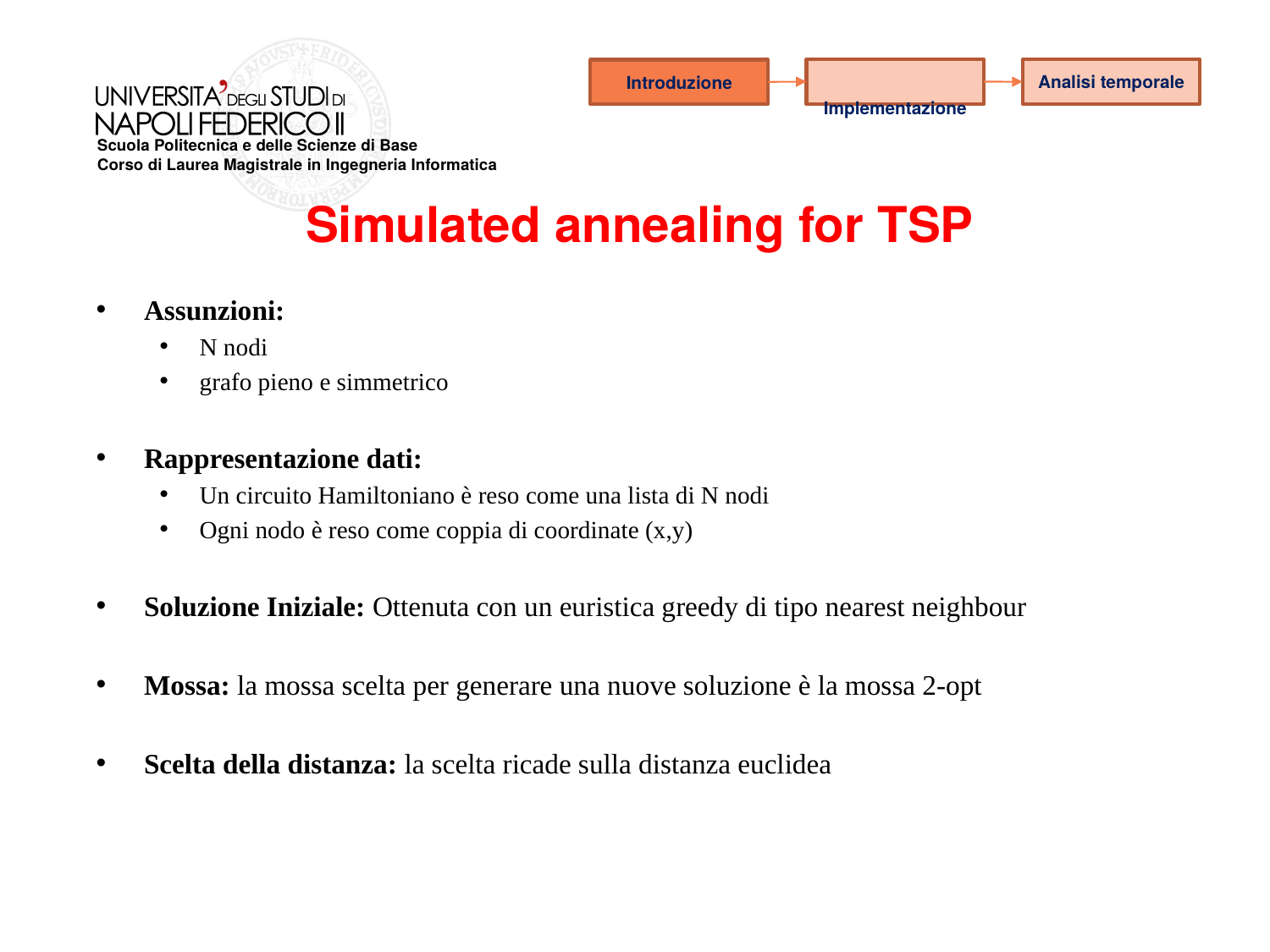

Implementazione

Analisi temporale
Introduzione
Simulated annealing for TSP
Assunzioni:
N nodi
grafo pieno e simmetrico

Rappresentazione dati:
Un circuito Hamiltoniano è reso come una lista di N nodi
Ogni nodo è reso come coppia di coordinate (x,y)

Soluzione Iniziale: Ottenuta con un euristica greedy di tipo nearest neighbour

Mossa: la mossa scelta per generare una nuove soluzione è la mossa 2-opt

Scelta della distanza: la scelta ricade sulla distanza euclidea